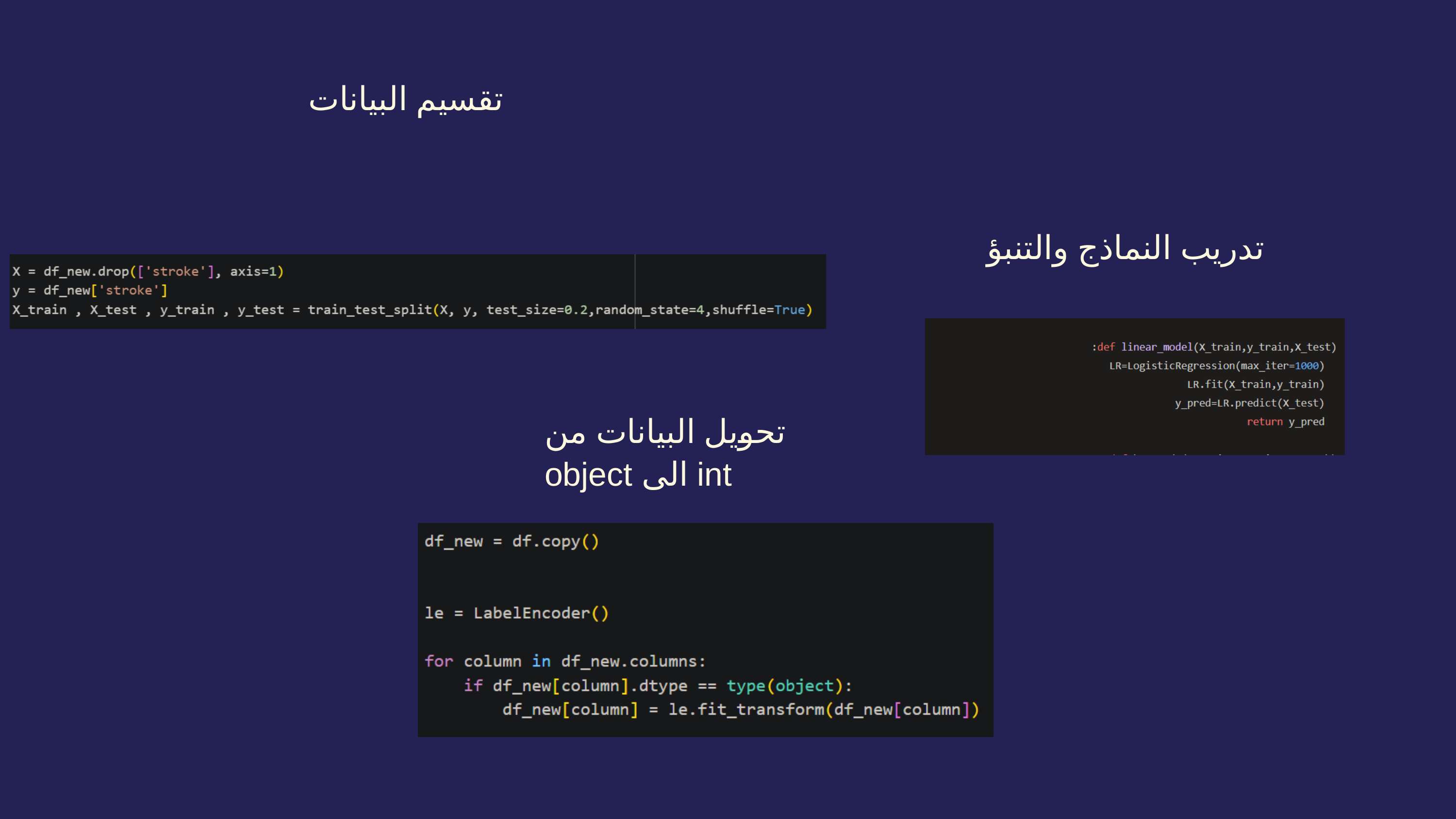

تقسيم البيانات
تدريب النماذج والتنبؤ

تحويل البيانات من object الى int